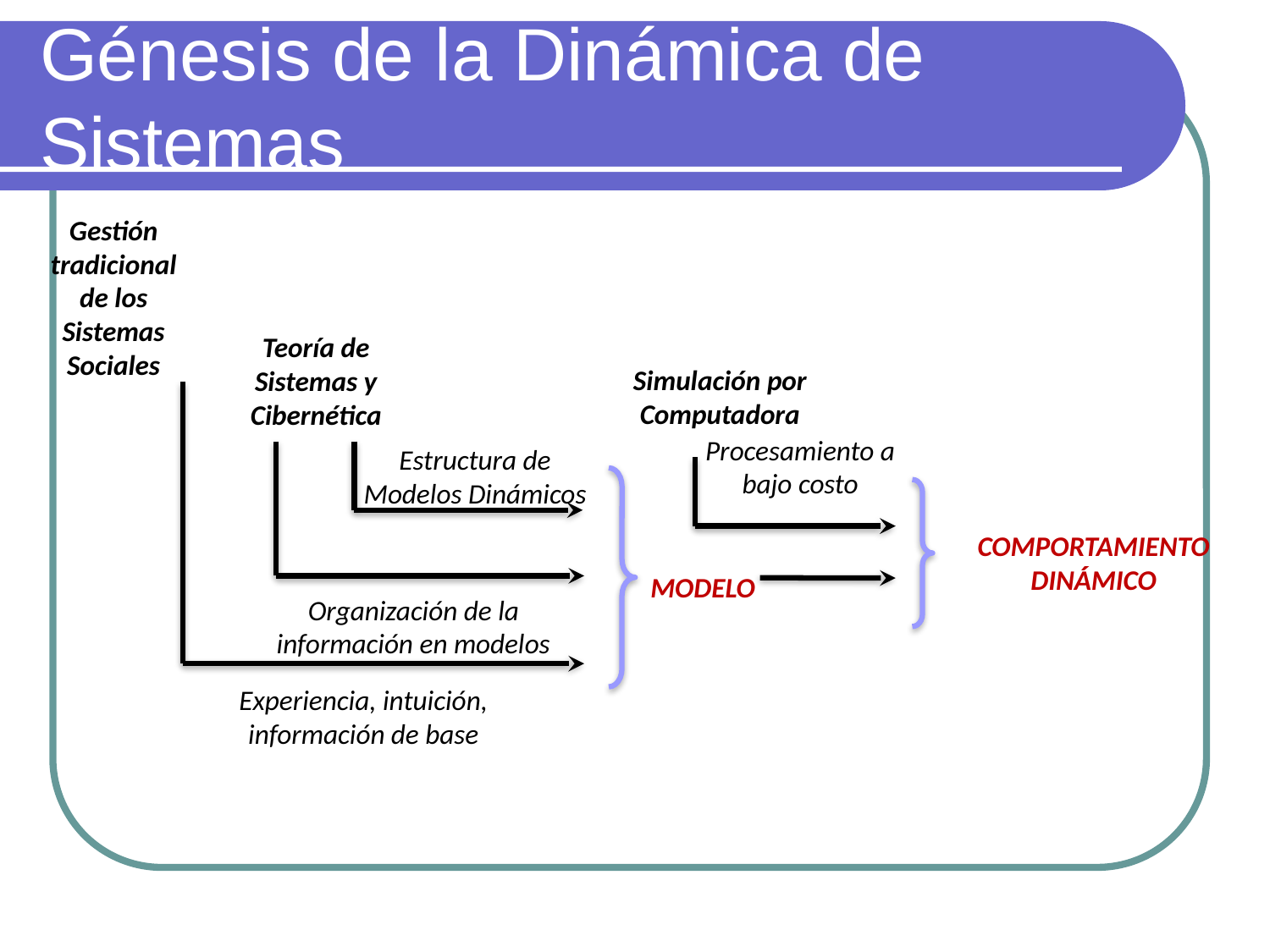

# Génesis de la Dinámica de Sistemas
Gestión tradicional de los Sistemas Sociales
Teoría de Sistemas y Cibernética
Simulación por Computadora
Procesamiento a bajo costo
Estructura de Modelos Dinámicos

COMPORTAMIENTO DINÁMICO
MODELO
Organización de la información en modelos
Experiencia, intuición, información de base